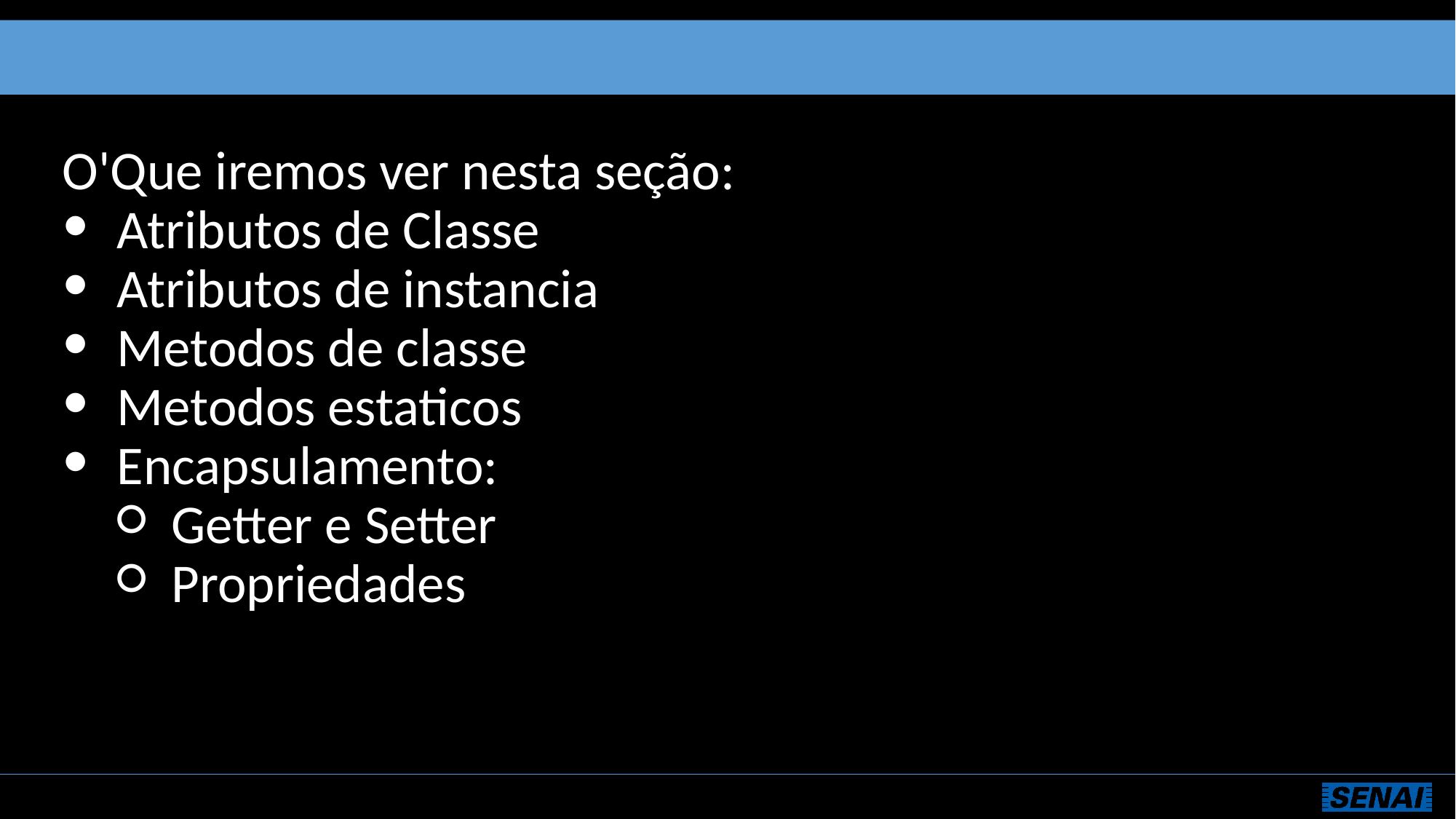

O'Que iremos ver nesta seção:
Atributos de Classe
Atributos de instancia
Metodos de classe
Metodos estaticos
Encapsulamento:
Getter e Setter
Propriedades